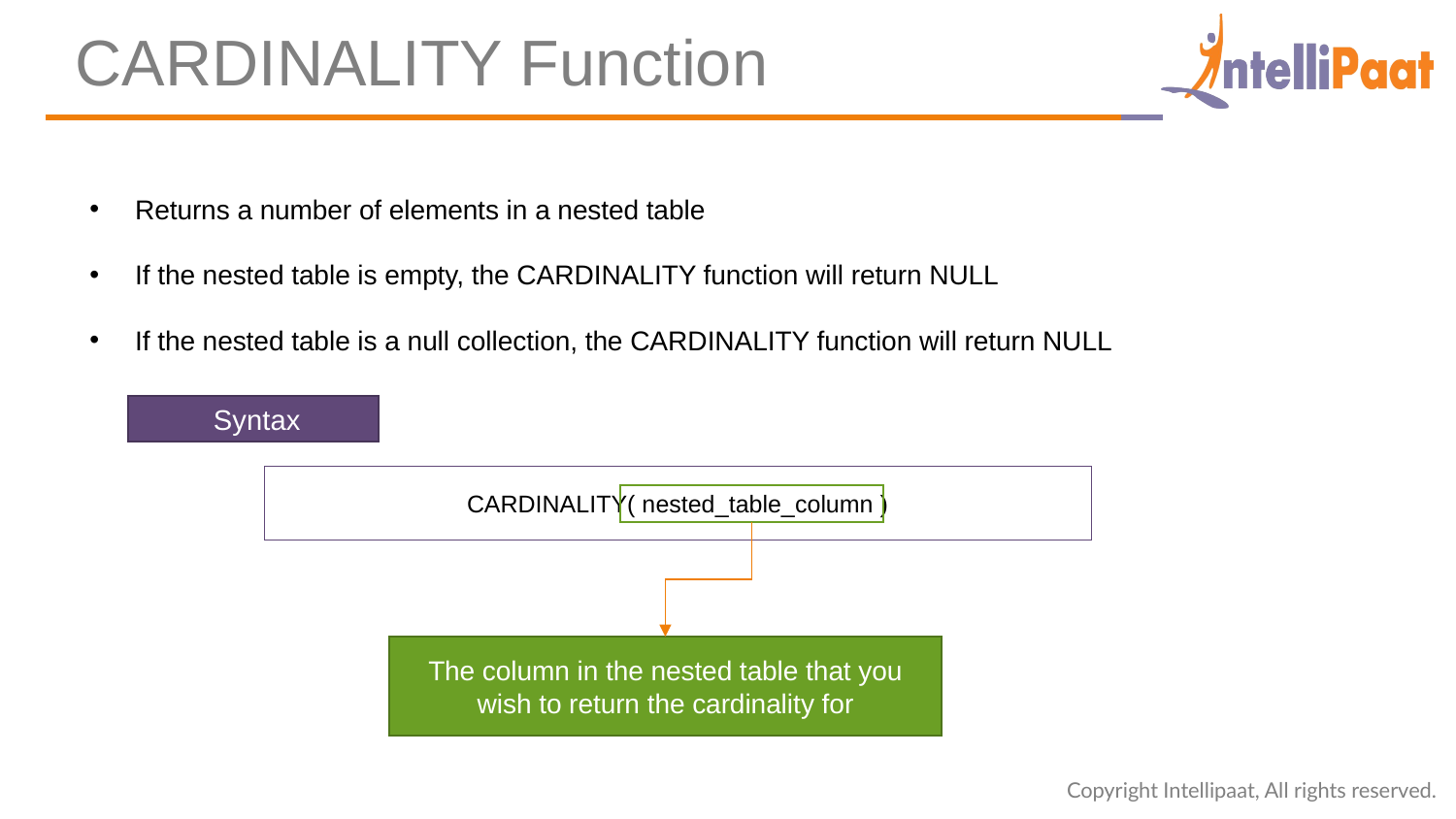

CARDINALITY Function
Returns a number of elements in a nested table
If the nested table is empty, the CARDINALITY function will return NULL
If the nested table is a null collection, the CARDINALITY function will return NULL
 Syntax
CARDINALITY( nested_table_column )

The column in the nested table that you wish to return the cardinality for